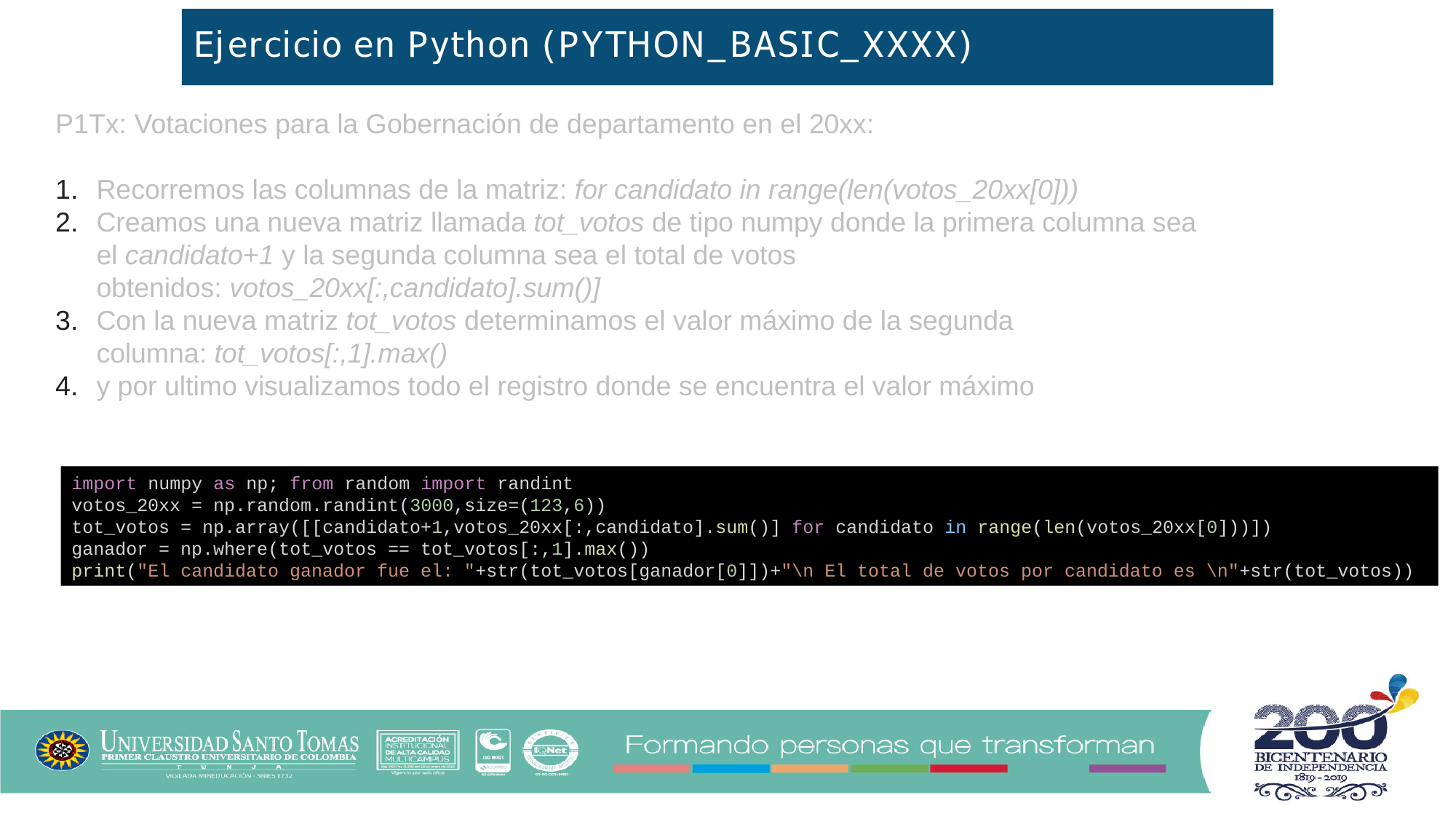

Ejercicio en Python (PYTHON_BASIC_XXXX)
P1Tx: Votaciones para la Gobernación de departamento en el 20xx:

Recorremos las columnas de la matriz: for candidato in range(len(votos_20xx[0]))
Creamos una nueva matriz llamada tot_votos de tipo numpy donde la primera columna sea el candidato+1 y la segunda columna sea el total de votos obtenidos: votos_20xx[:,candidato].sum()]
Con la nueva matriz tot_votos determinamos el valor máximo de la segunda columna: tot_votos[:,1].max()
y por ultimo visualizamos todo el registro donde se encuentra el valor máximo
import numpy as np; from random import randint
votos_20xx = np.random.randint(3000,size=(123,6))
tot_votos = np.array([[candidato+1,votos_20xx[:,candidato].sum()] for candidato in range(len(votos_20xx[0]))])
ganador = np.where(tot_votos == tot_votos[:,1].max())
print("El candidato ganador fue el: "+str(tot_votos[ganador[0]])+"\n El total de votos por candidato es \n"+str(tot_votos))